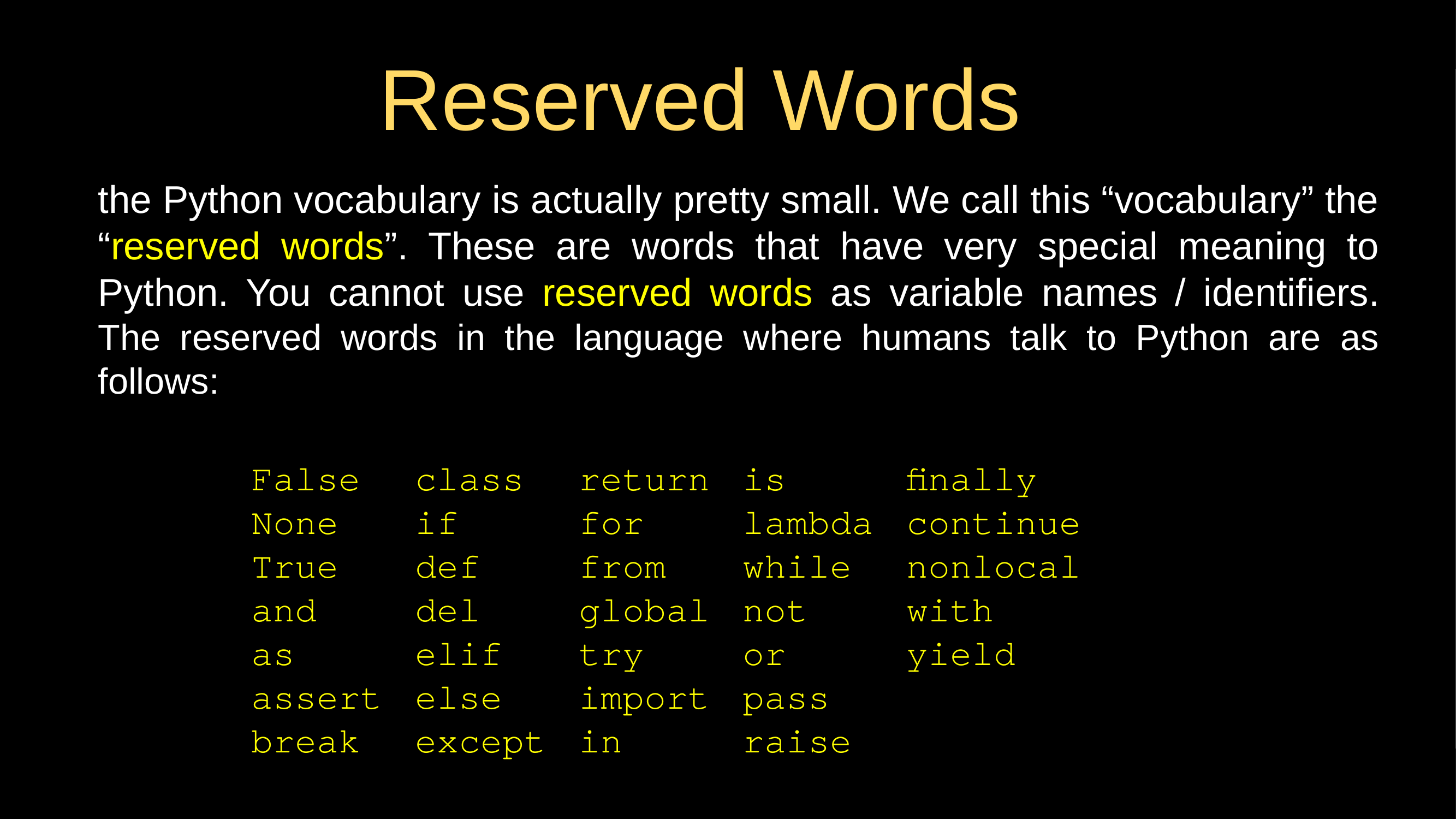

# Reserved Words
the Python vocabulary is actually pretty small. We call this “vocabulary” the “reserved words”. These are words that have very special meaning to Python. You cannot use reserved words as variable names / identifiers. The reserved words in the language where humans talk to Python are as follows:

False 	class 	return	is 		finally
None 	if		for 	lambda 	continue
True 	def 	from 	while	nonlocal
and 	del 	global 	not 	with
as  	elif 	try		or 		yield
assert 	else 	import 	pass
break 	except 	in 		raise